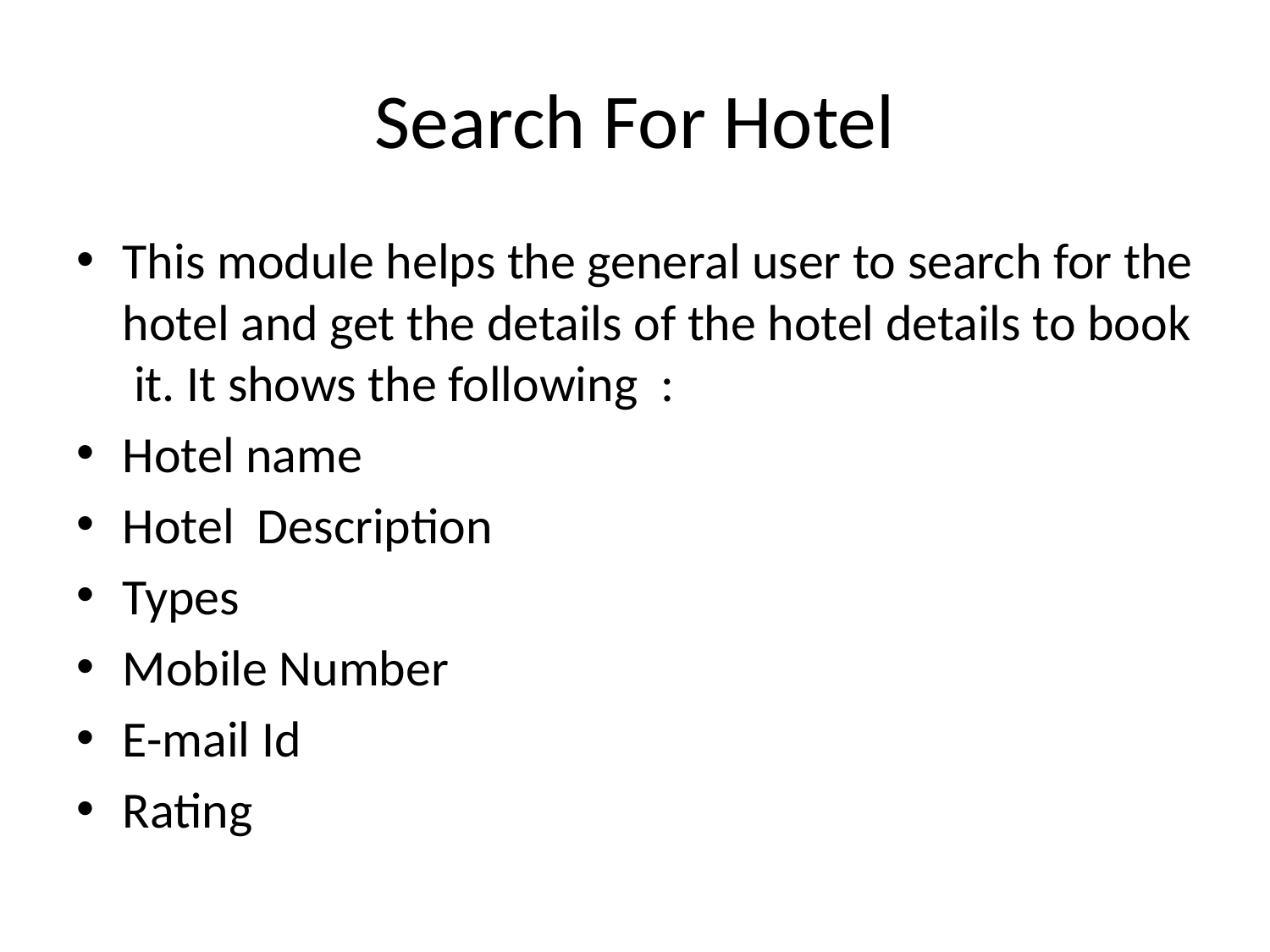

# Search For Hotel
This module helps the general user to search for the hotel and get the details of the hotel details to book  it. It shows the following  :
Hotel name
Hotel  Description
Types
Mobile Number
E-mail Id
Rating